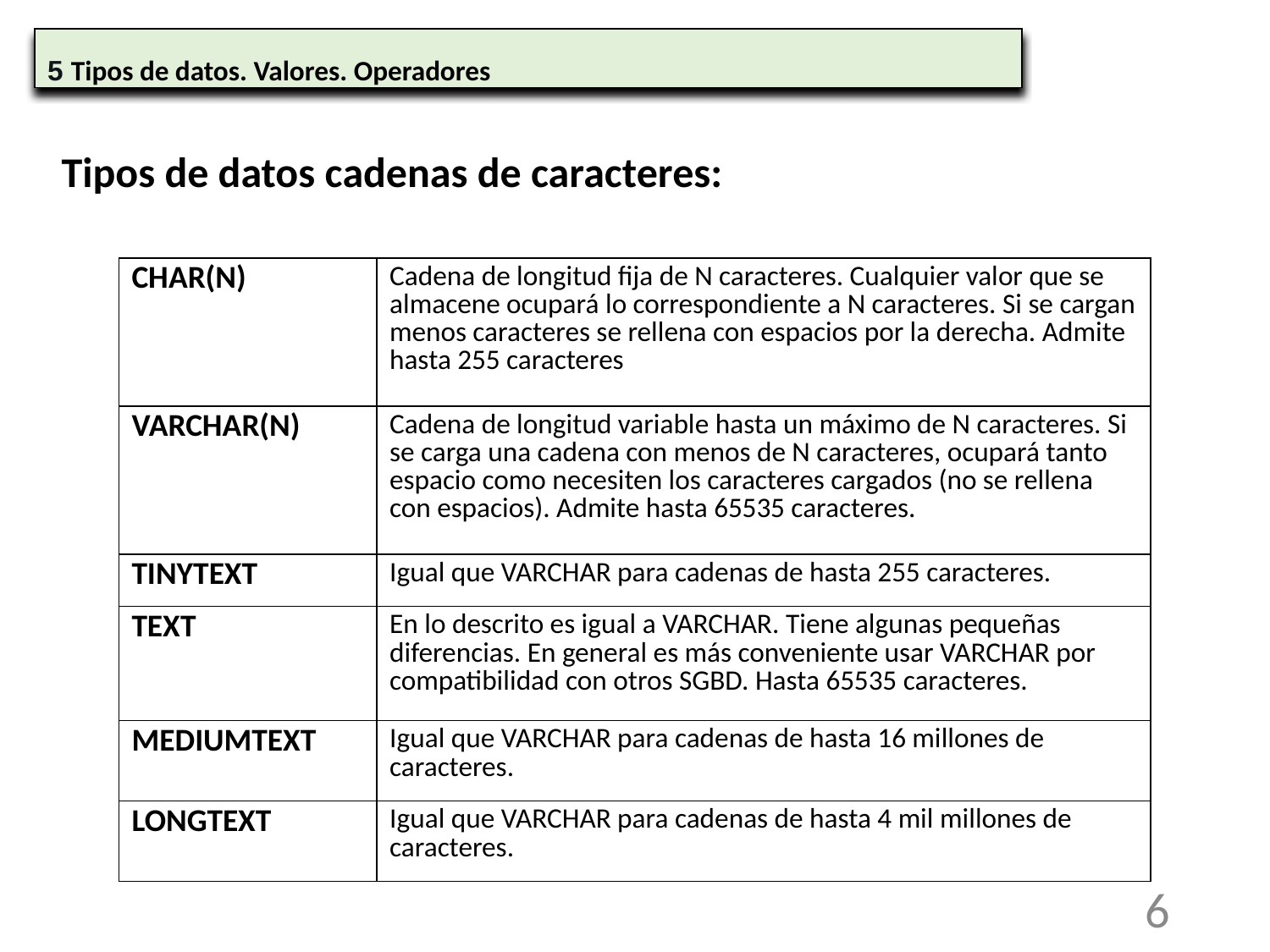

5 Tipos de datos. Valores. Operadores

Tipos de datos cadenas de caracteres:

| CHAR(N) | Cadena de longitud fija de N caracteres. Cualquier valor que se almacene ocupará lo correspondiente a N caracteres. Si se cargan menos caracteres se rellena con espacios por la derecha. Admite hasta 255 caracteres |
| --- | --- |
| VARCHAR(N) | Cadena de longitud variable hasta un máximo de N caracteres. Si se carga una cadena con menos de N caracteres, ocupará tanto espacio como necesiten los caracteres cargados (no se rellena con espacios). Admite hasta 65535 caracteres. |
| TINYTEXT | Igual que VARCHAR para cadenas de hasta 255 caracteres. |
| TEXT | En lo descrito es igual a VARCHAR. Tiene algunas pequeñas diferencias. En general es más conveniente usar VARCHAR por compatibilidad con otros SGBD. Hasta 65535 caracteres. |
| MEDIUMTEXT | Igual que VARCHAR para cadenas de hasta 16 millones de caracteres. |
| LONGTEXT | Igual que VARCHAR para cadenas de hasta 4 mil millones de caracteres. |
6